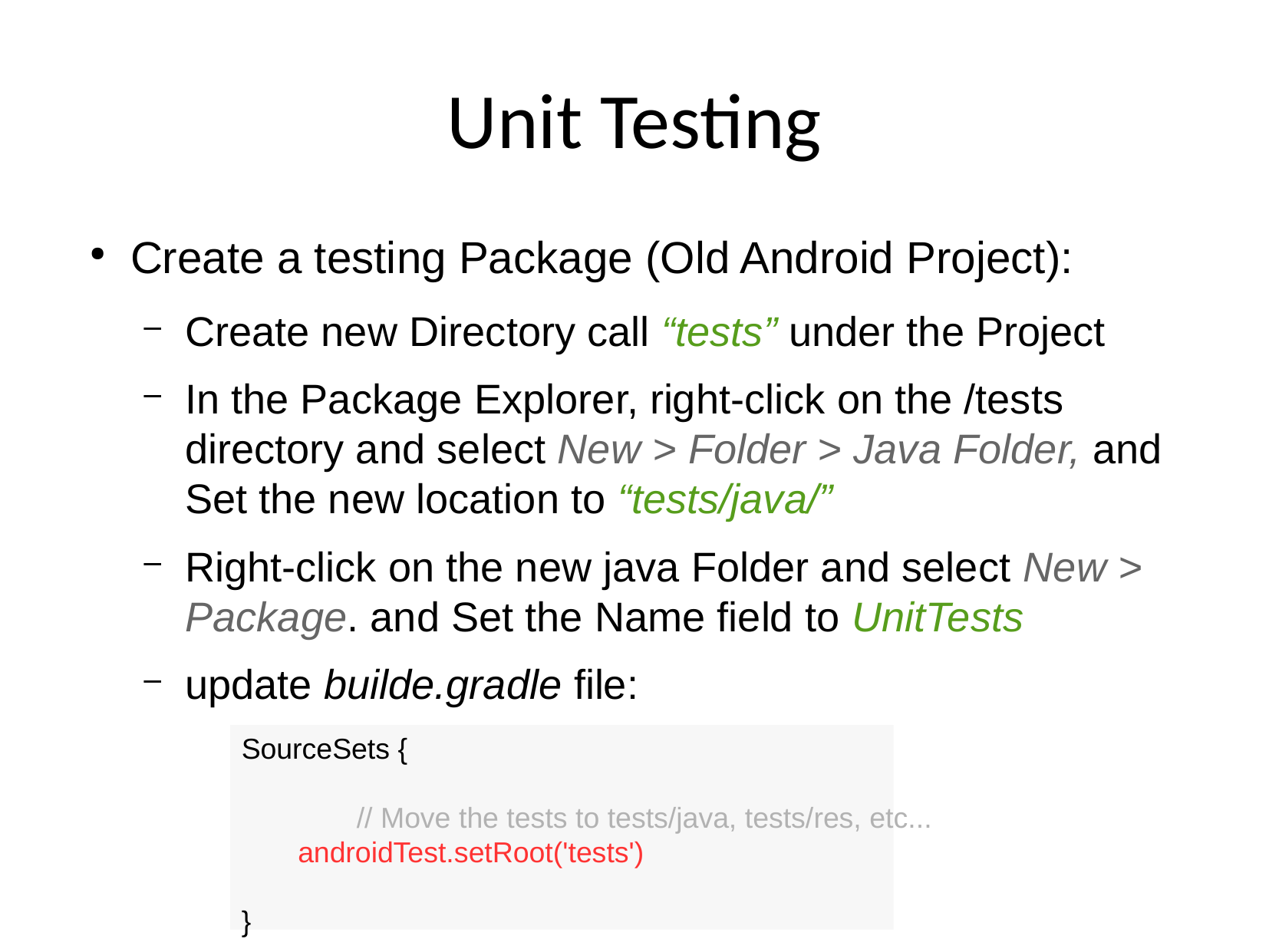

# Unit Testing
Create a testing Package (Old Android Project):
Create new Directory call “tests” under the Project
In the Package Explorer, right-click on the /tests directory and select New > Folder > Java Folder, and Set the new location to “tests/java/”
Right-click on the new java Folder and select New > Package. and Set the Name field to UnitTests
update builde.gradle file:
SourceSets {

	// Move the tests to tests/java, tests/res, etc...
       androidTest.setRoot('tests')

}